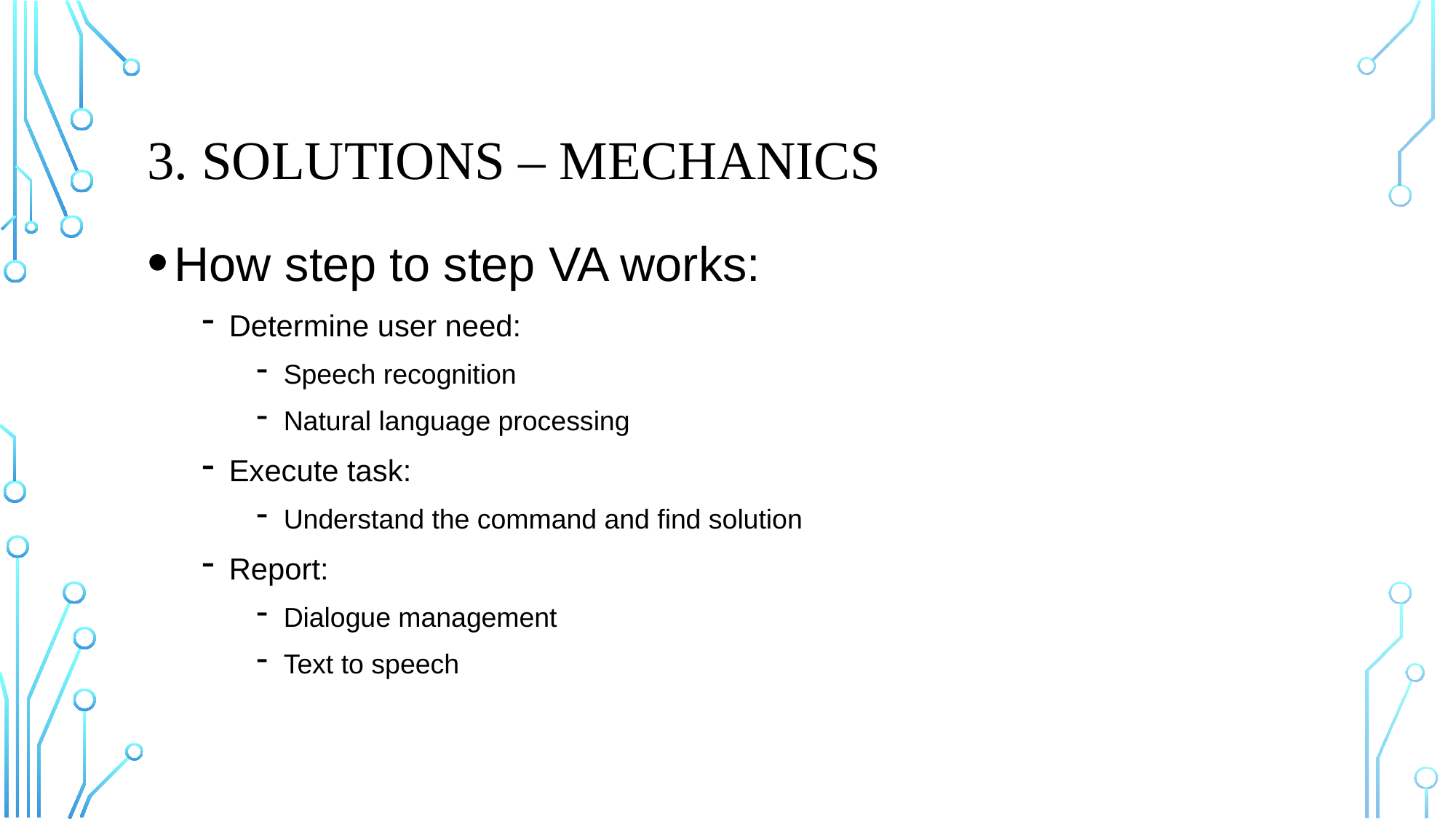

# 3. solutions – Mechanics
How step to step VA works:
Determine user need:
Speech recognition
Natural language processing
Execute task:
Understand the command and find solution
Report:
Dialogue management
Text to speech